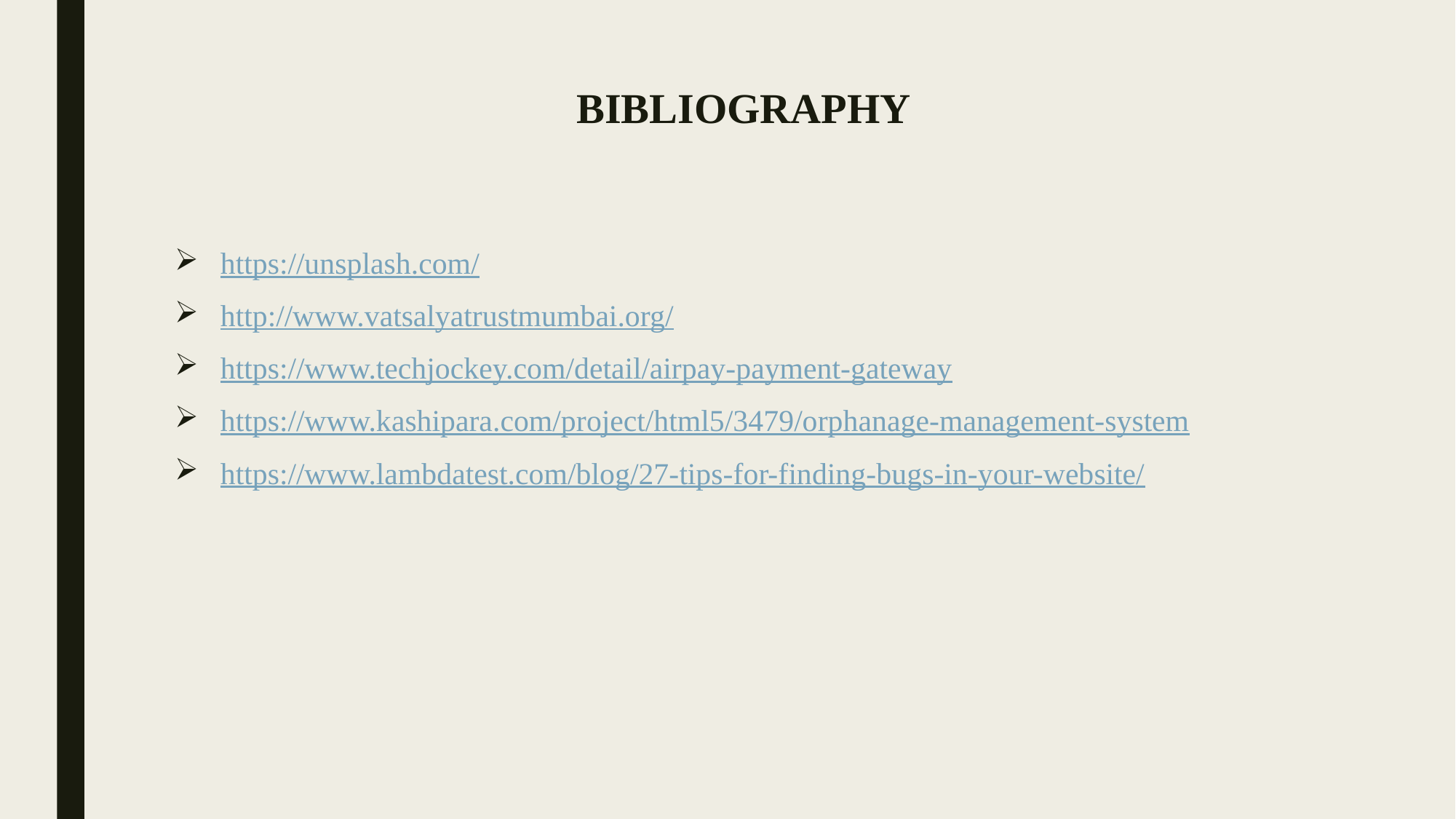

# BIBLIOGRAPHY
https://unsplash.com/
http://www.vatsalyatrustmumbai.org/
https://www.techjockey.com/detail/airpay-payment-gateway
https://www.kashipara.com/project/html5/3479/orphanage-management-system
https://www.lambdatest.com/blog/27-tips-for-finding-bugs-in-your-website/